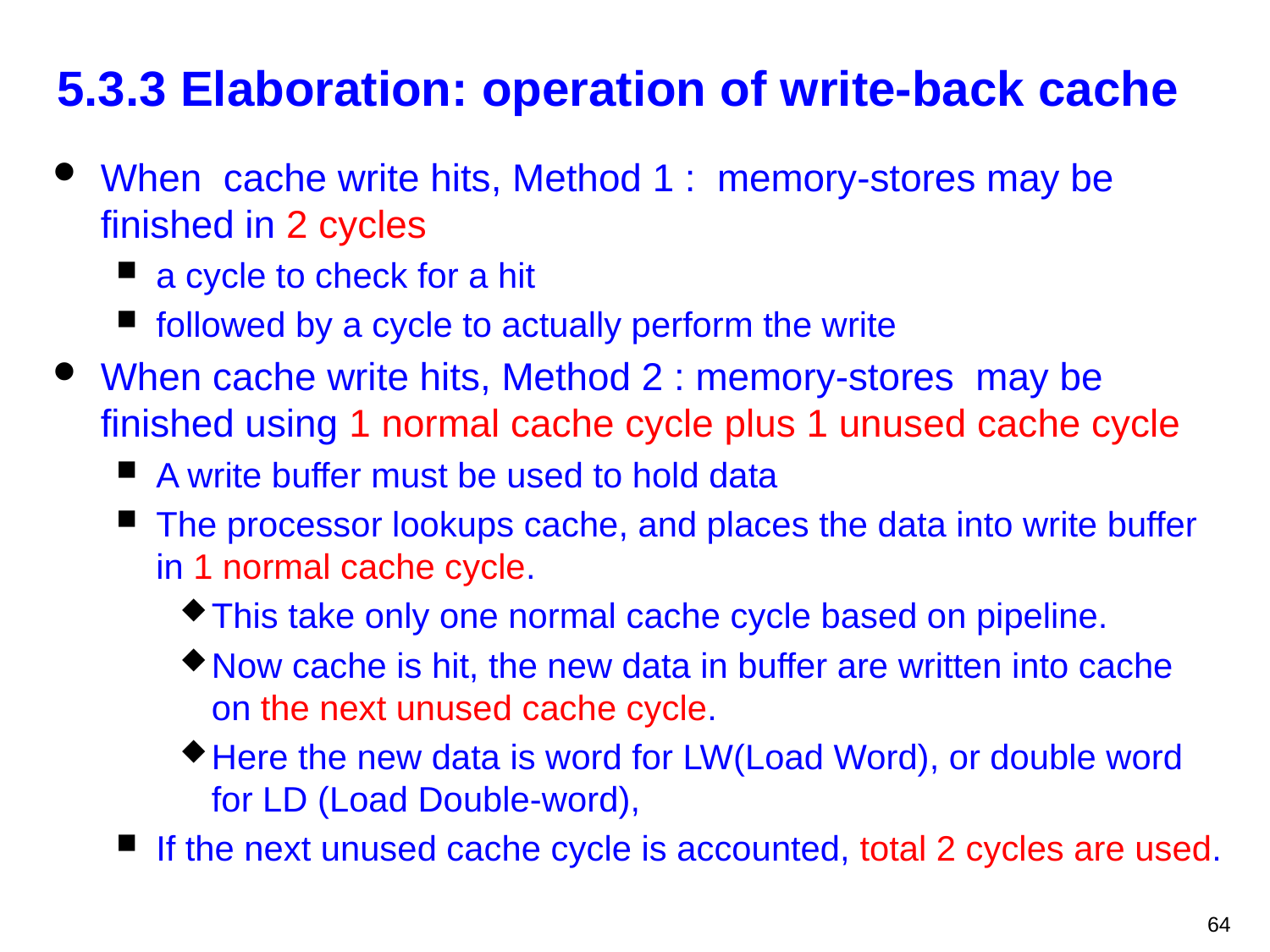

# 5.3.3 Elaboration: operation of write-back cache
When  cache write hits, Method 1 :  memory-stores may be finished in 2 cycles
a cycle to check for a hit
followed by a cycle to actually perform the write
When cache write hits, Method 2 : memory-stores  may be finished using 1 normal cache cycle plus 1 unused cache cycle
A write buffer must be used to hold data
The processor lookups cache, and places the data into write buffer in 1 normal cache cycle.
This take only one normal cache cycle based on pipeline.
Now cache is hit, the new data in buffer are written into cache on the next unused cache cycle.
Here the new data is word for LW(Load Word), or double word for LD (Load Double-word),
If the next unused cache cycle is accounted, total 2 cycles are used.
64